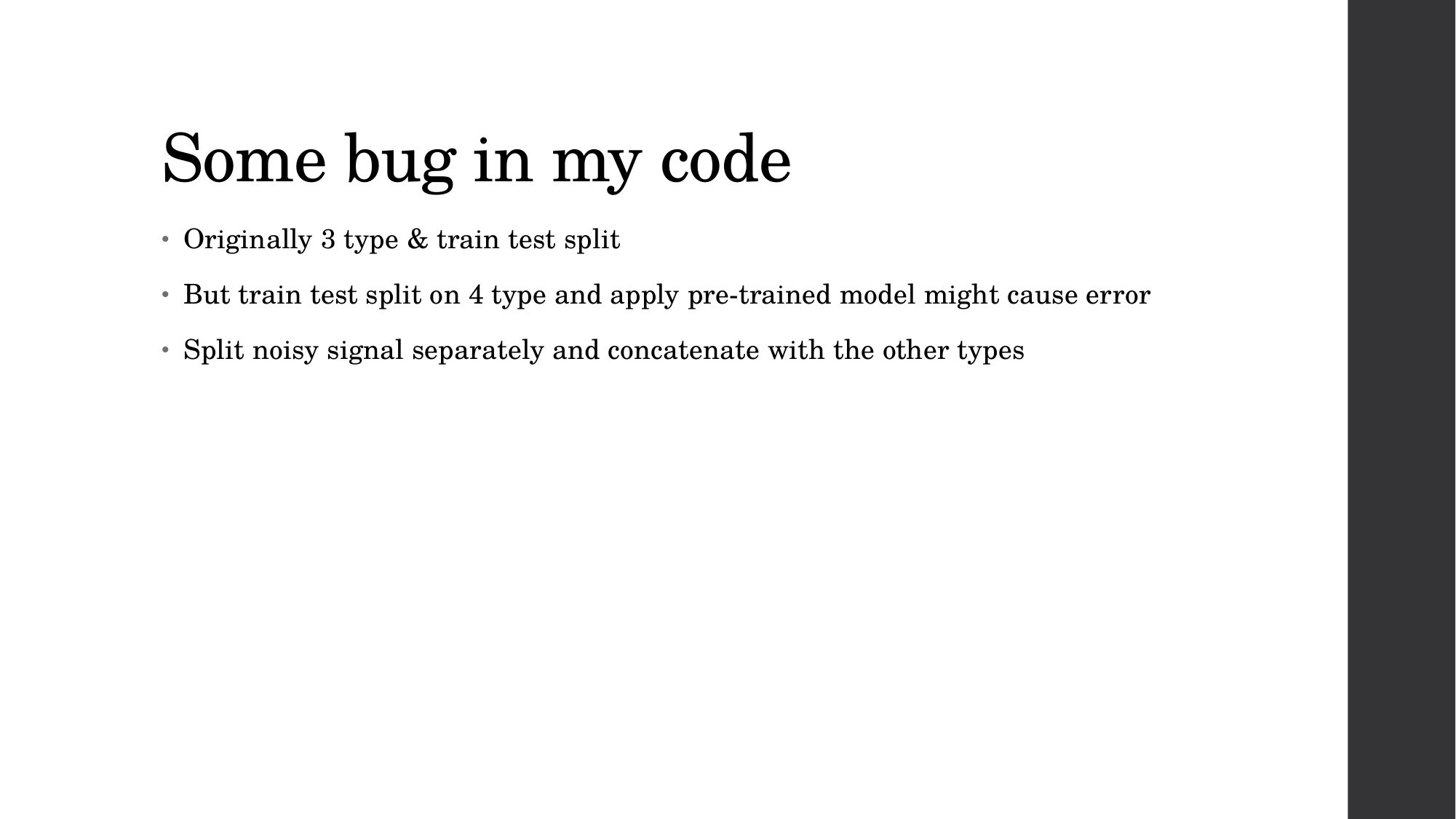

# Some bug in my code
Originally 3 type & train test split
But train test split on 4 type and apply pre-trained model might cause error
Split noisy signal separately and concatenate with the other types